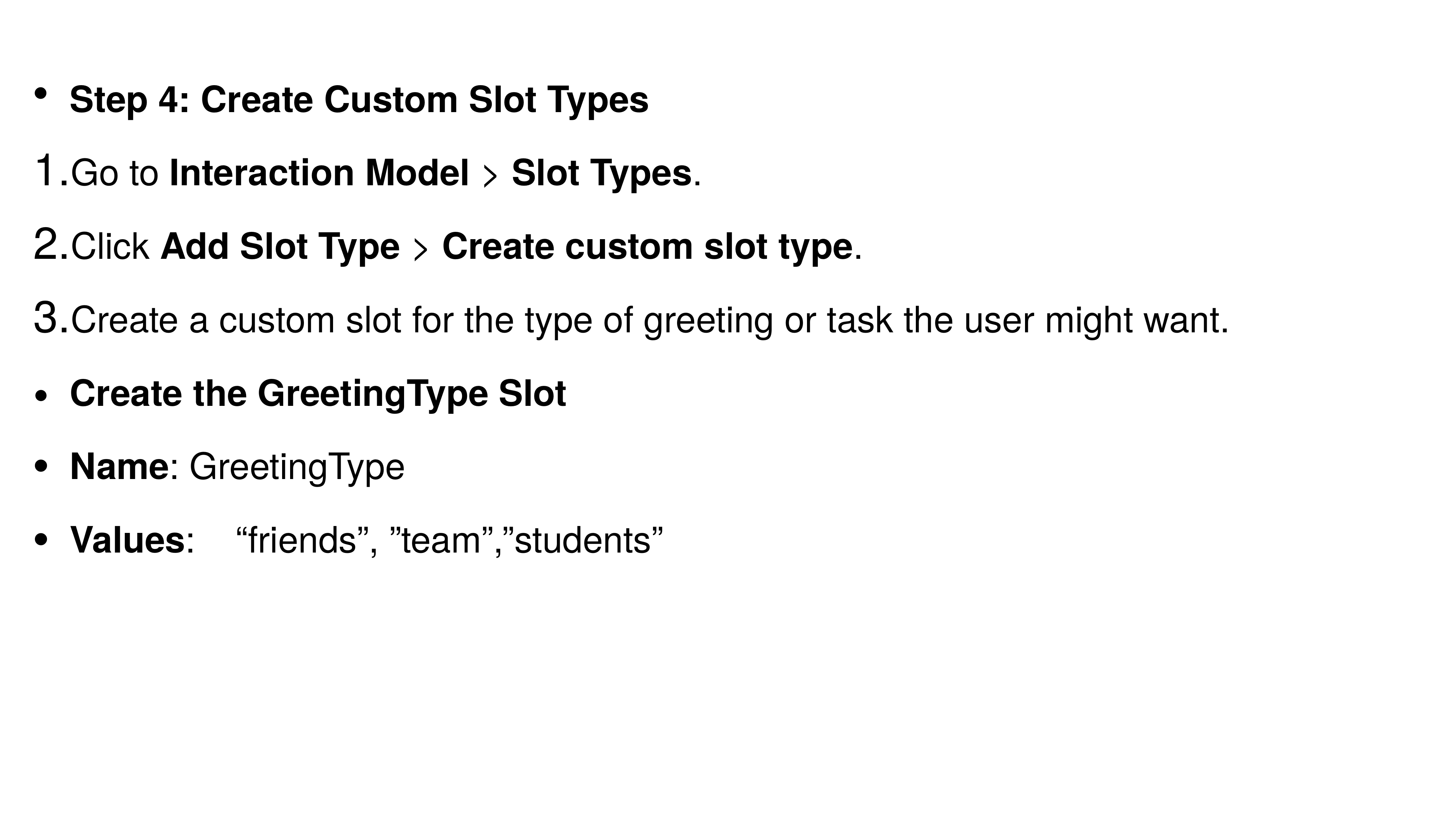

Step 4: Create Custom Slot Types
Go to Interaction Model > Slot Types.
Click Add Slot Type > Create custom slot type.
Create a custom slot for the type of greeting or task the user might want.
Create the GreetingType Slot
Name: GreetingType
Values:    “friends”, ”team”,”students”